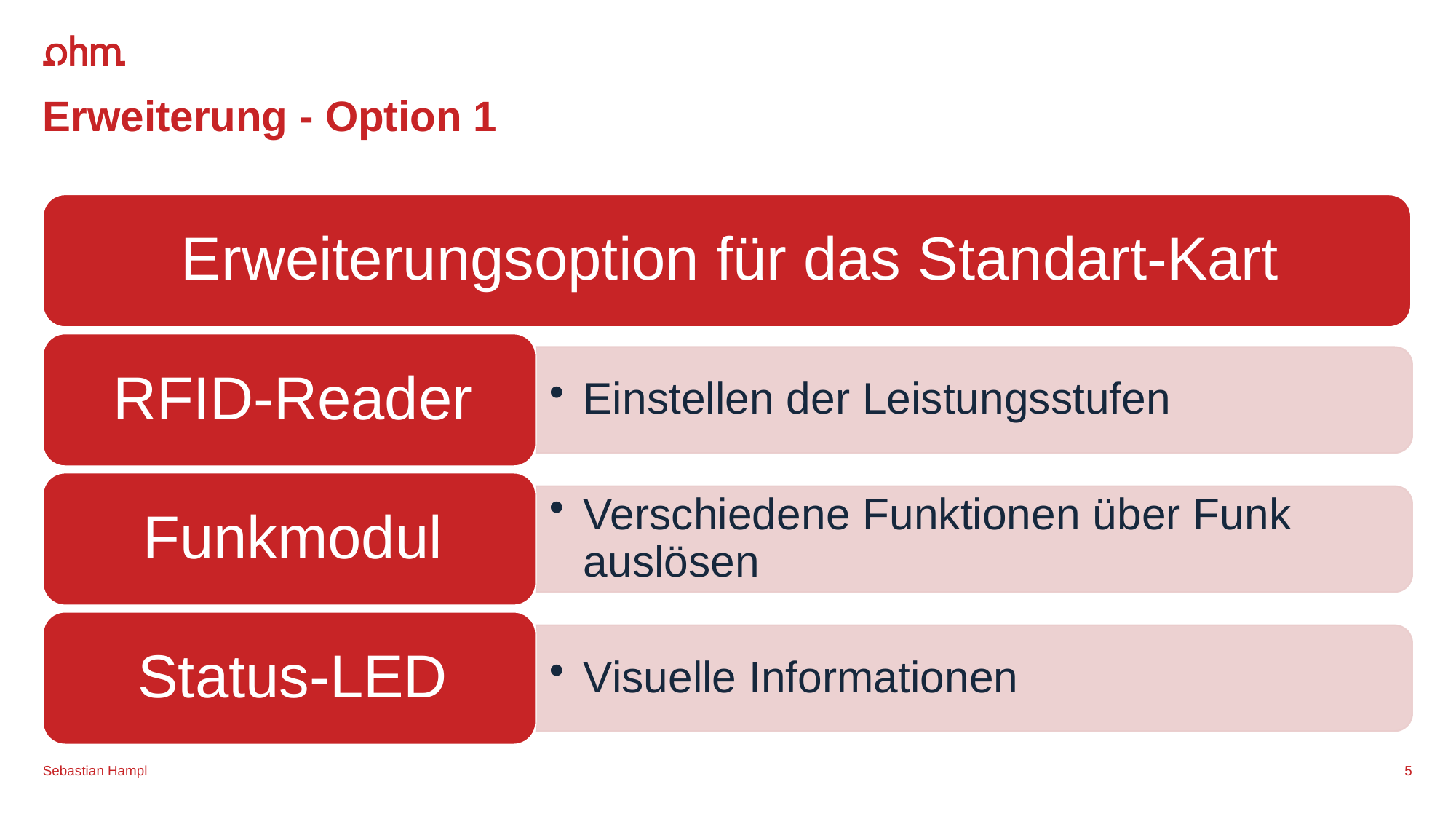

Erweiterung - Option 1
Erweiterungsoption für das Standart-Kart
Einstellen der Leistungsstufen
RFID-Reader
Verschiedene Funktionen über Funk auslösen
Funkmodul
Visuelle Informationen
Status-LED
Sebastian Hampl
5